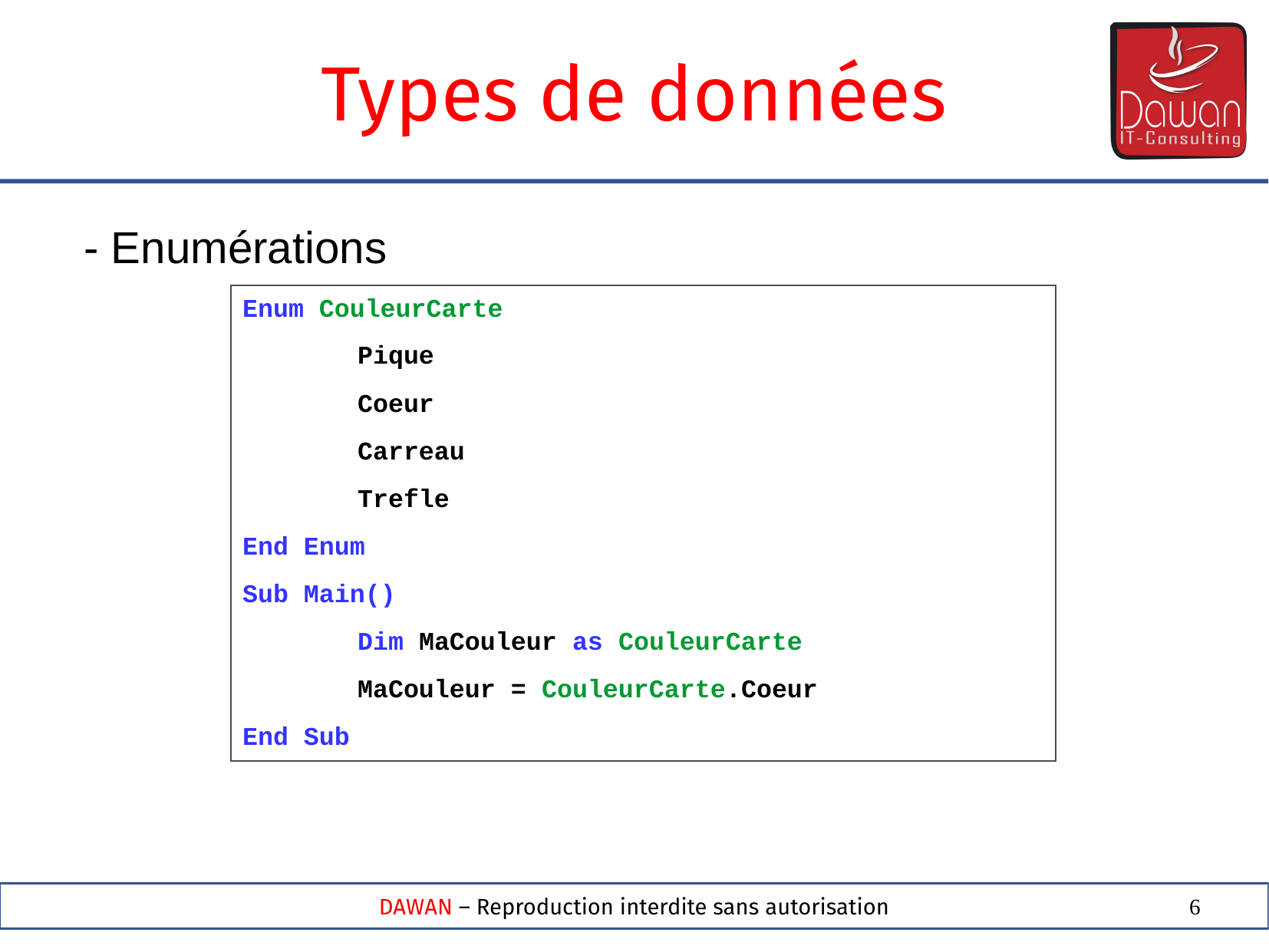

Types de données
- Enumérations

Enum CouleurCarte
	Pique
	Coeur
	Carreau
	Trefle
End Enum
Sub Main()
	Dim MaCouleur as CouleurCarte
	MaCouleur = CouleurCarte.Coeur
End Sub
6